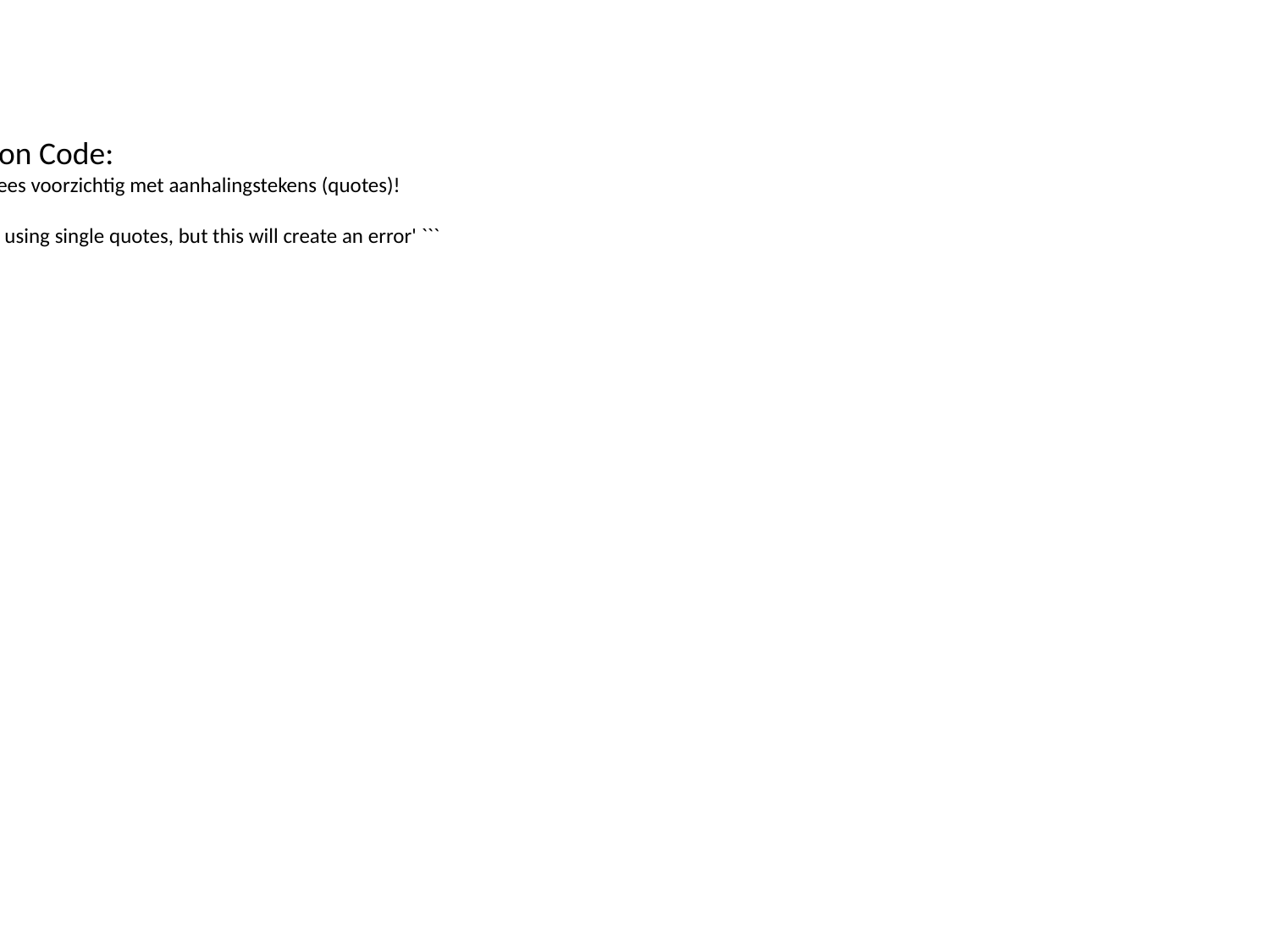

Python Code:
``` # Wees voorzichtig met aanhalingstekens (quotes)!
 ```
``` ' I'm using single quotes, but this will create an error' ```